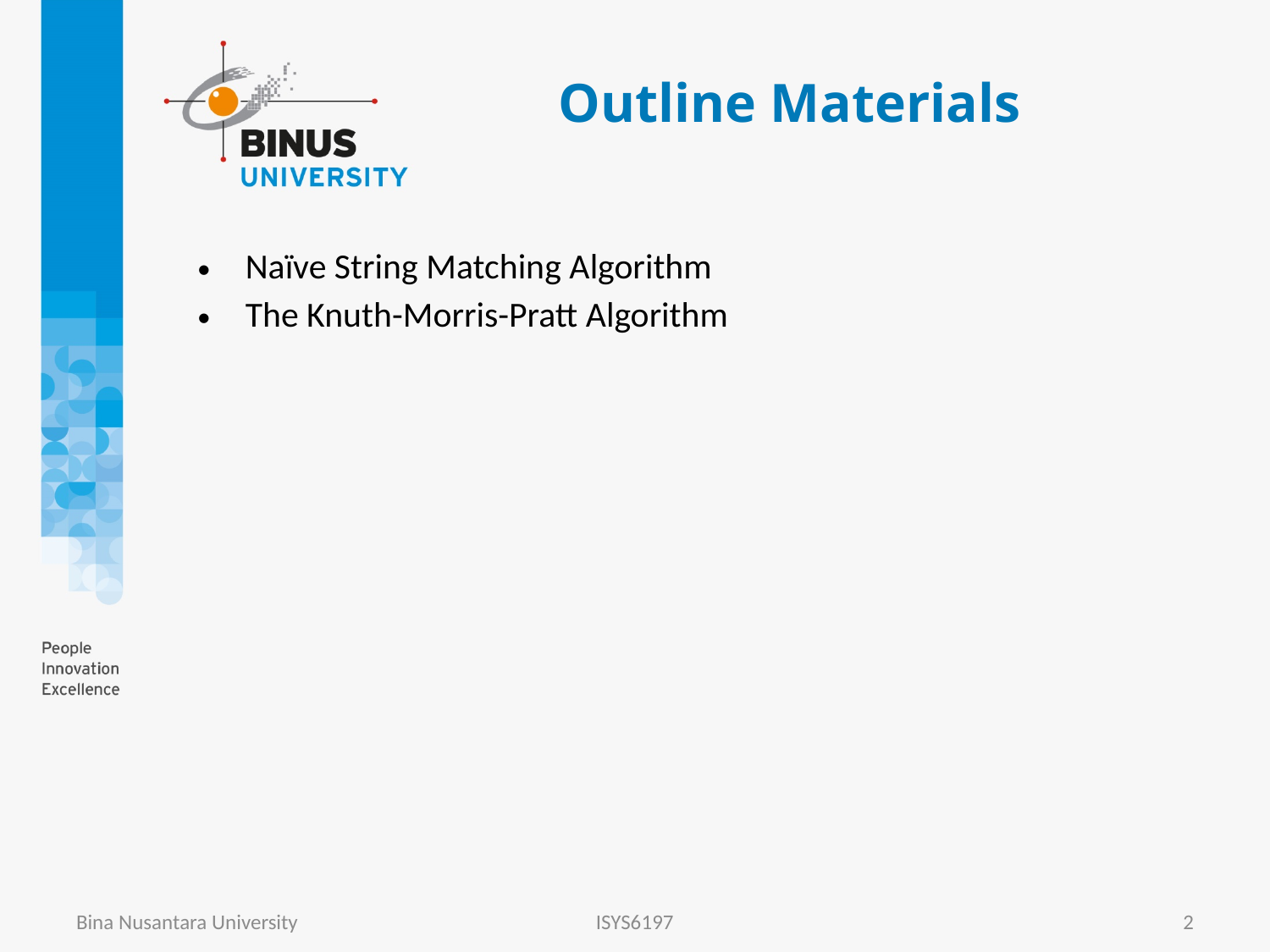

# Outline Materials
| Naïve String Matching Algorithm |
| --- |
| The Knuth-Morris-Pratt Algorithm |
|  |
|  |
Bina Nusantara University
ISYS6197
2